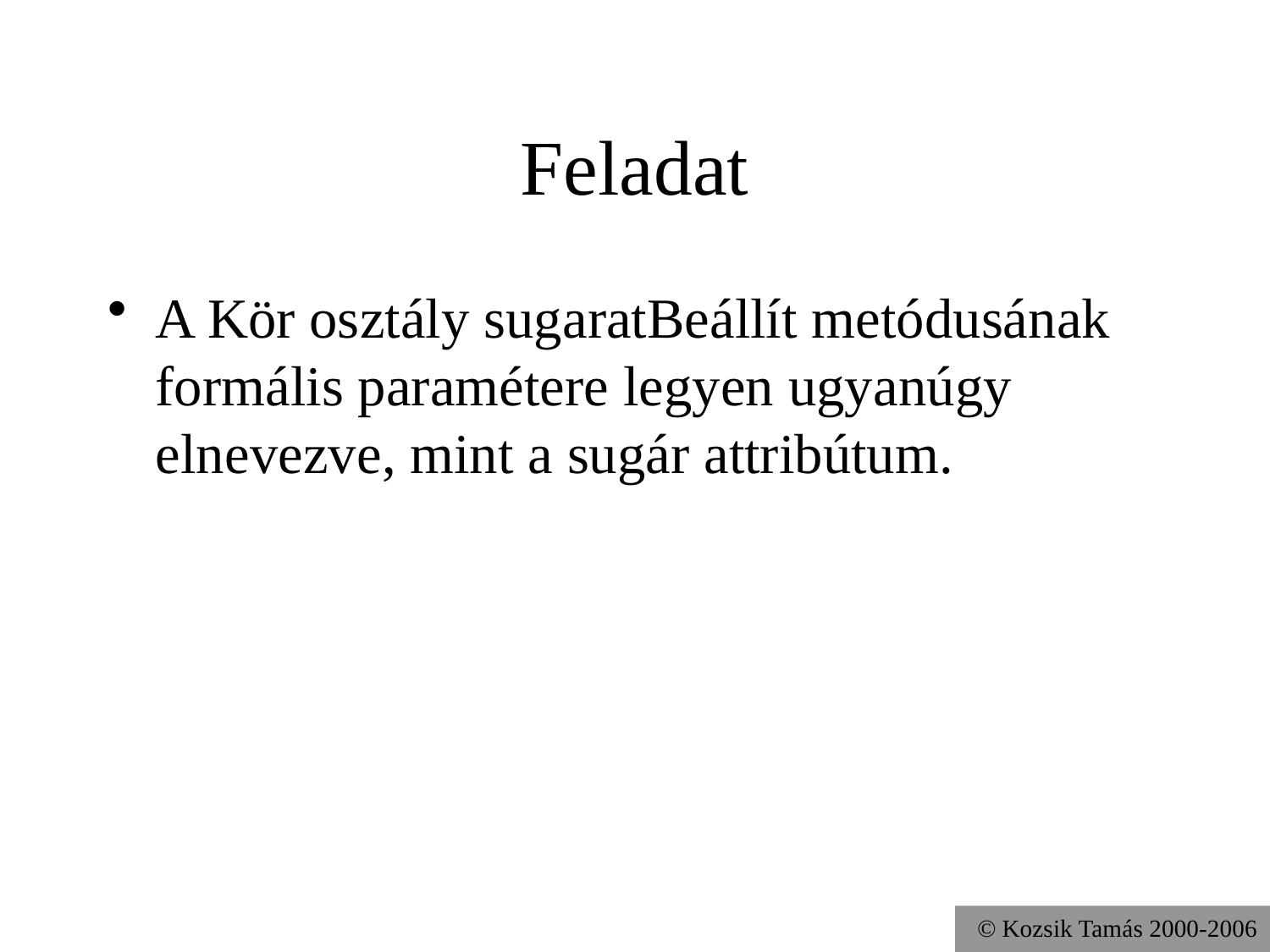

# Feladat
A Kör osztály sugaratBeállít metódusának formális paramétere legyen ugyanúgy elnevezve, mint a sugár attribútum.
© Kozsik Tamás 2000-2006